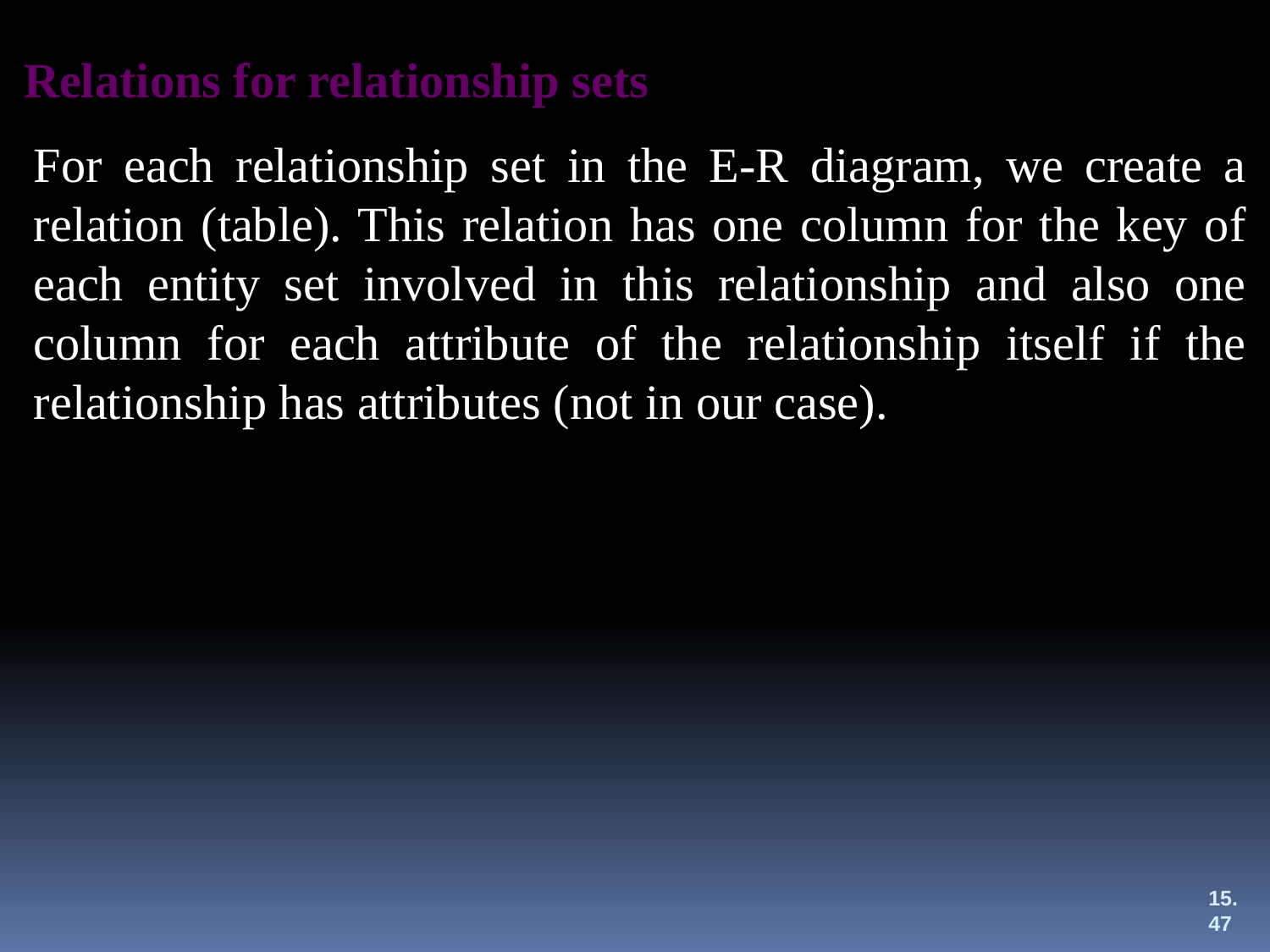

Relations for relationship sets
For each relationship set in the E-R diagram, we create a relation (table). This relation has one column for the key of each entity set involved in this relationship and also one column for each attribute of the relationship itself if the relationship has attributes (not in our case).
15.47